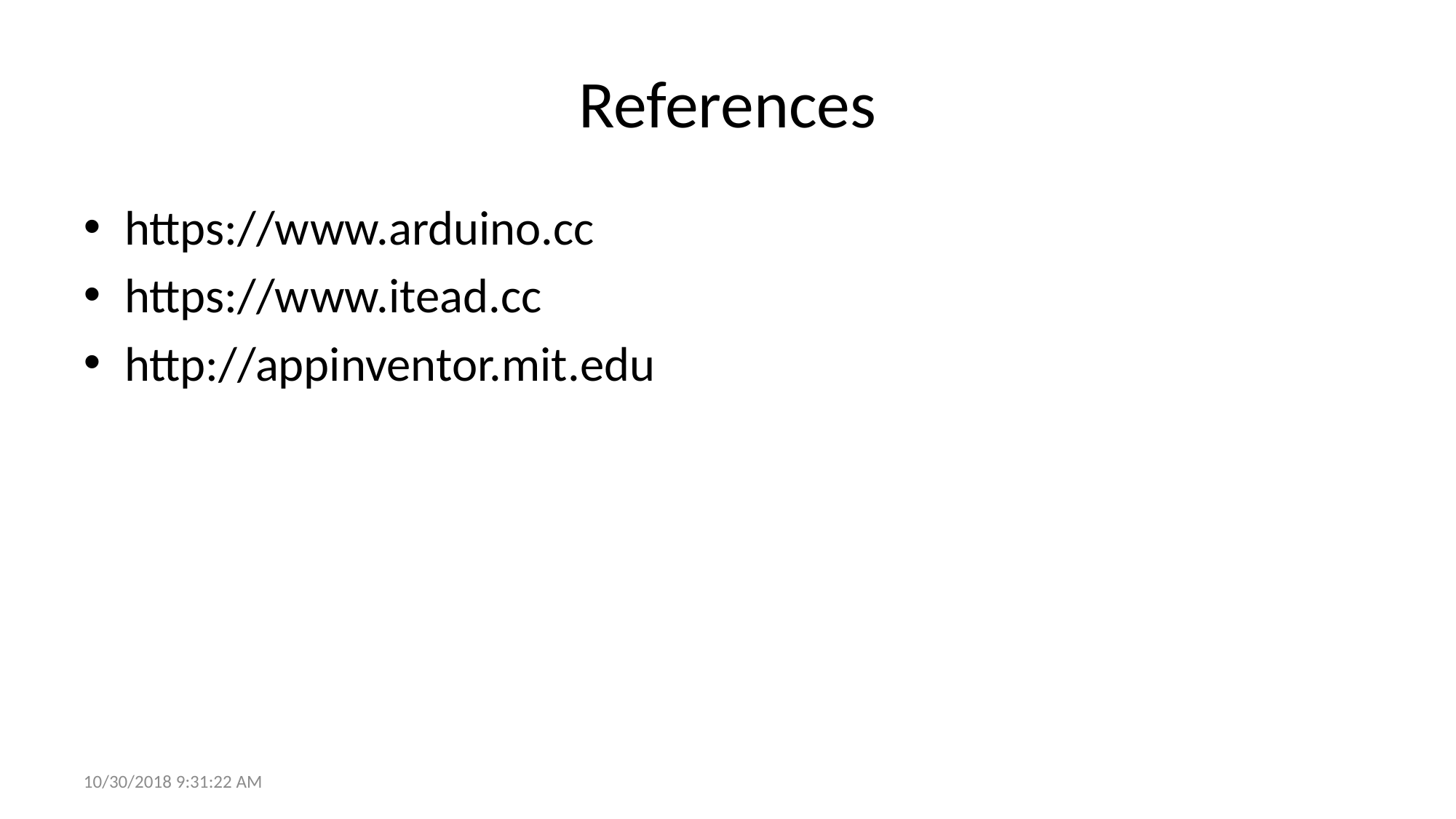

# References
https://www.arduino.cc
https://www.itead.cc
http://appinventor.mit.edu

10/30/2018 9:31:22 AM